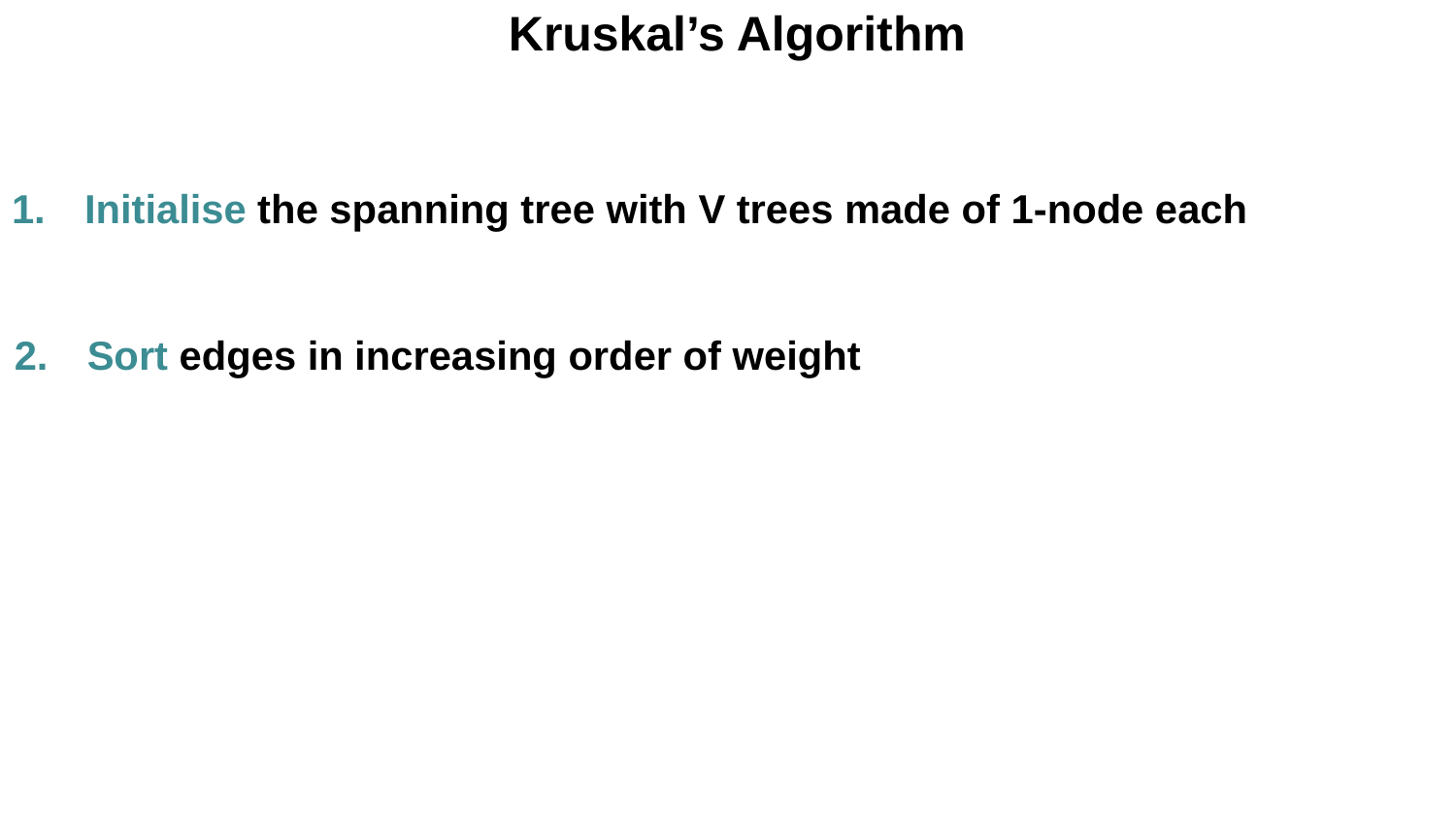

Kruskal’s Algorithm
Initialise the spanning tree with V trees made of 1-node each

Sort edges in increasing order of weight